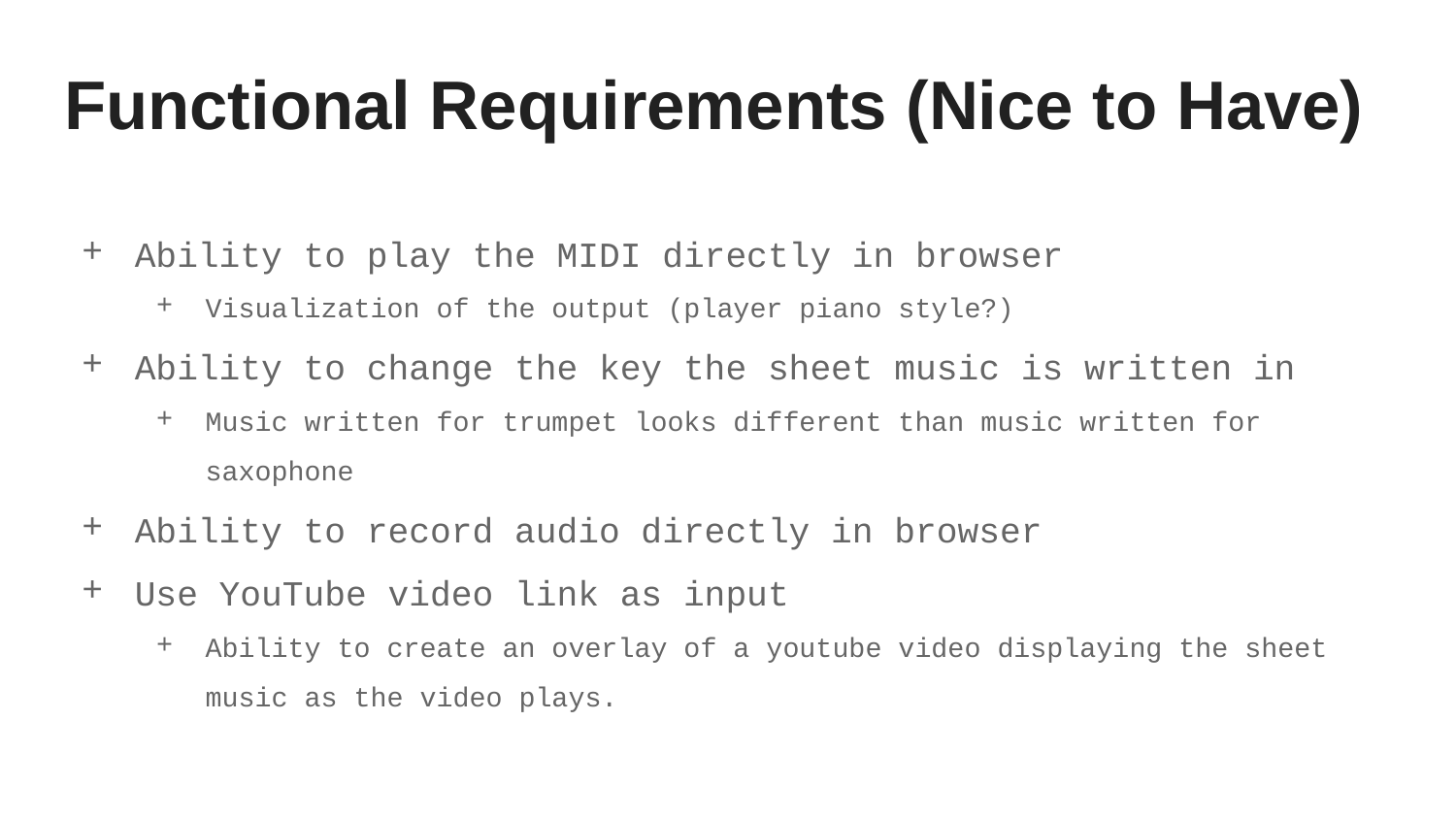

# Functional Requirements (Nice to Have)
Ability to play the MIDI directly in browser
Visualization of the output (player piano style?)
Ability to change the key the sheet music is written in
Music written for trumpet looks different than music written for saxophone
Ability to record audio directly in browser
Use YouTube video link as input
Ability to create an overlay of a youtube video displaying the sheet music as the video plays.